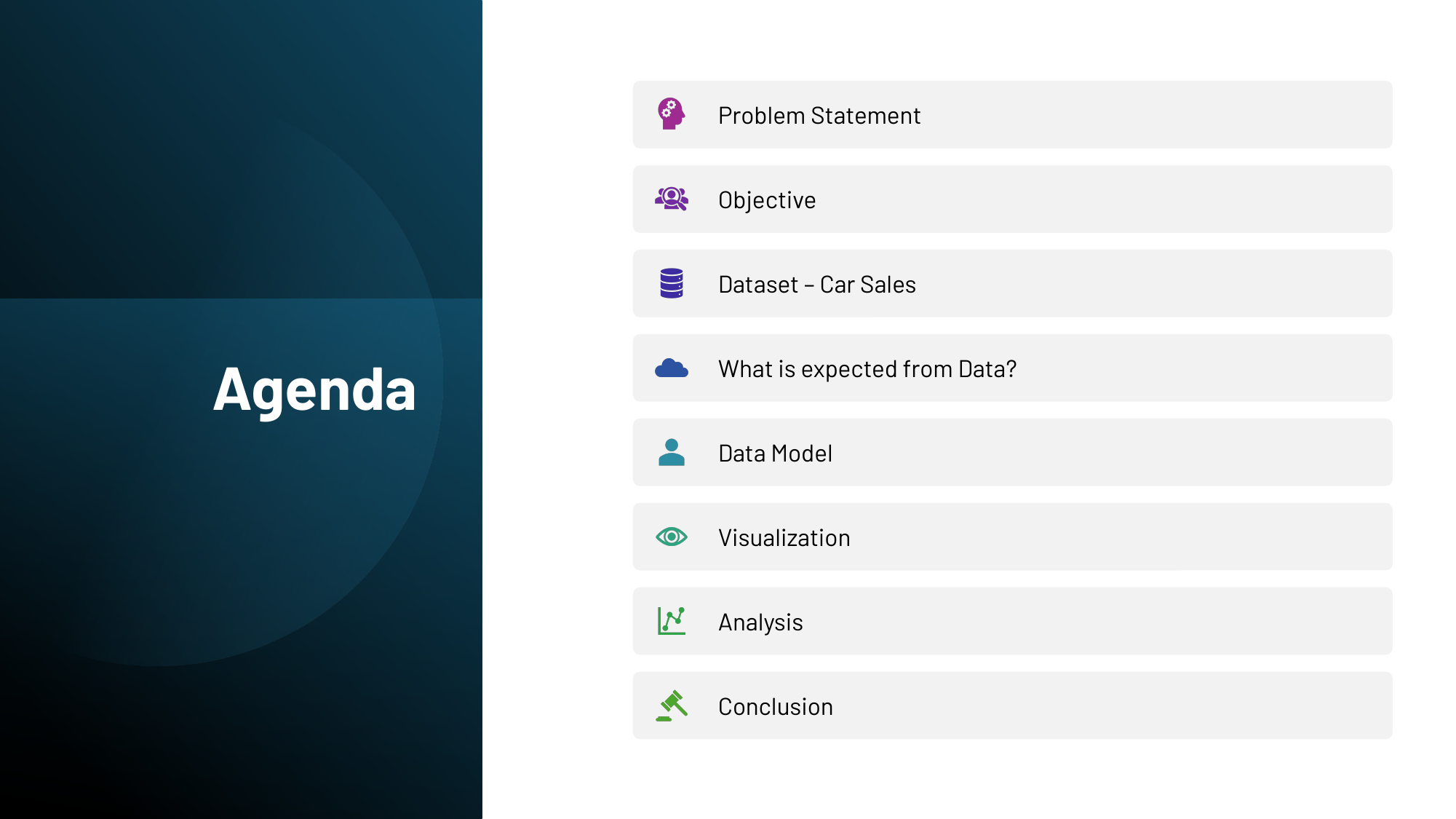

Problem Statement
Objective
Dataset – Car Sales
What is expected from Data?
Data Model
Visualization
Analysis
Conclusion

# Agenda